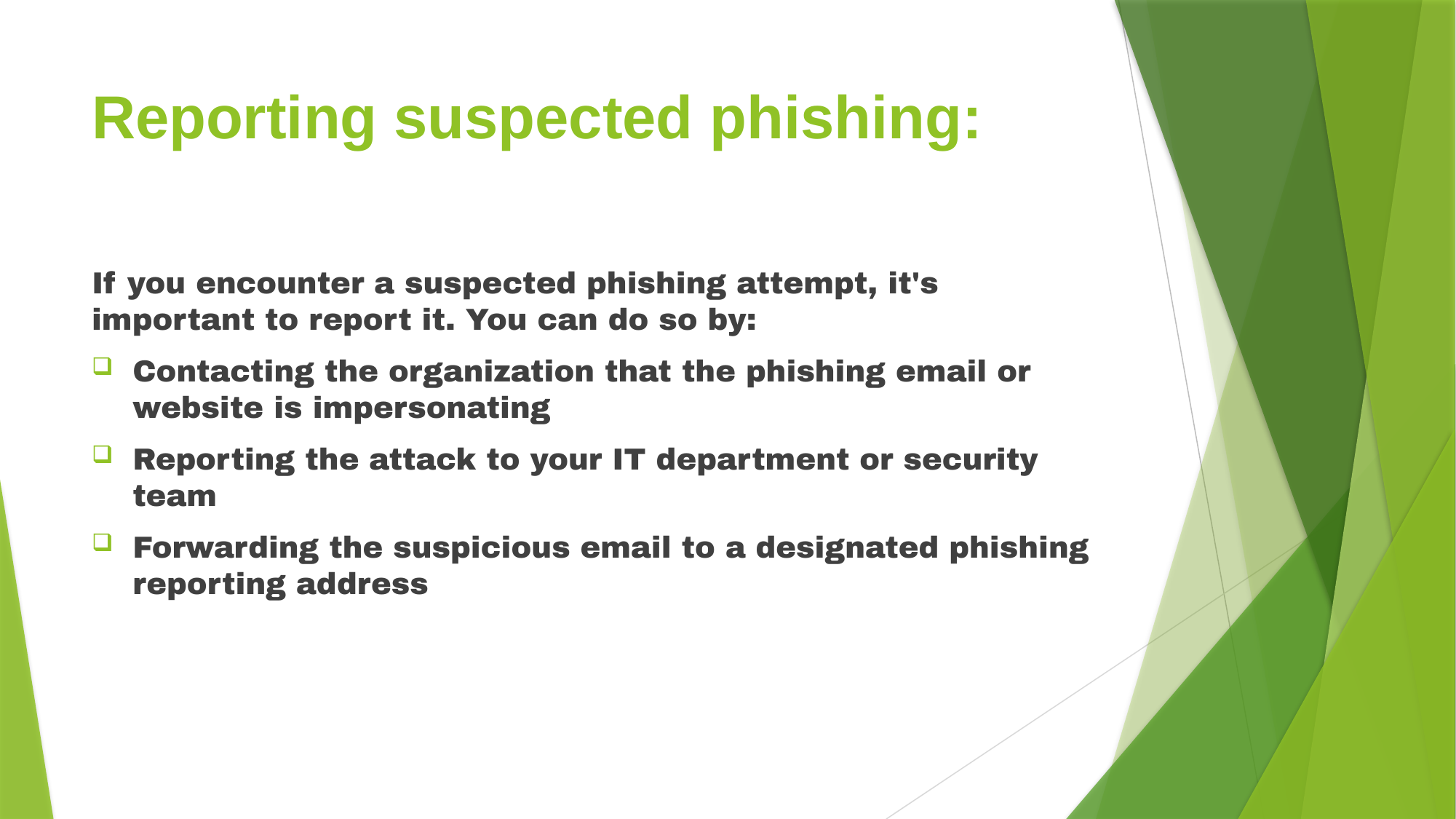

# Reporting suspected phishing:
If you encounter a suspected phishing attempt, it's important to report it. You can do so by:
Contacting the organization that the phishing email or website is impersonating
Reporting the attack to your IT department or security team
Forwarding the suspicious email to a designated phishing reporting address